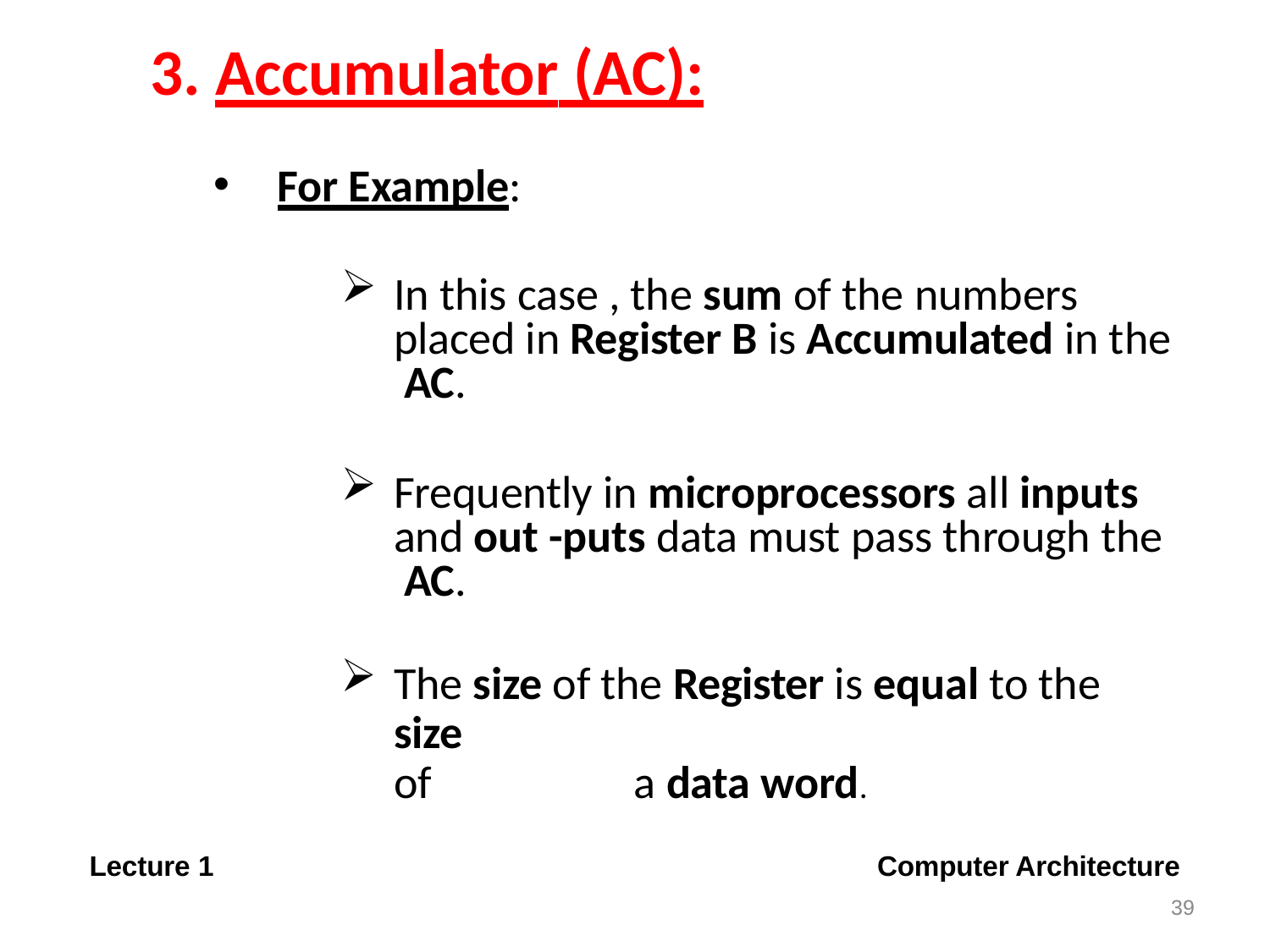

# 3. Accumulator (AC):
For Example:

In this case , the sum of the numbers  placed in Register B is Accumulated in the  AC.

Frequently in microprocessors all inputs  and out -puts data must pass through the  AC.

The size of the Register is equal to the size
of	a data word.
Computer Architecture
39
Lecture 1